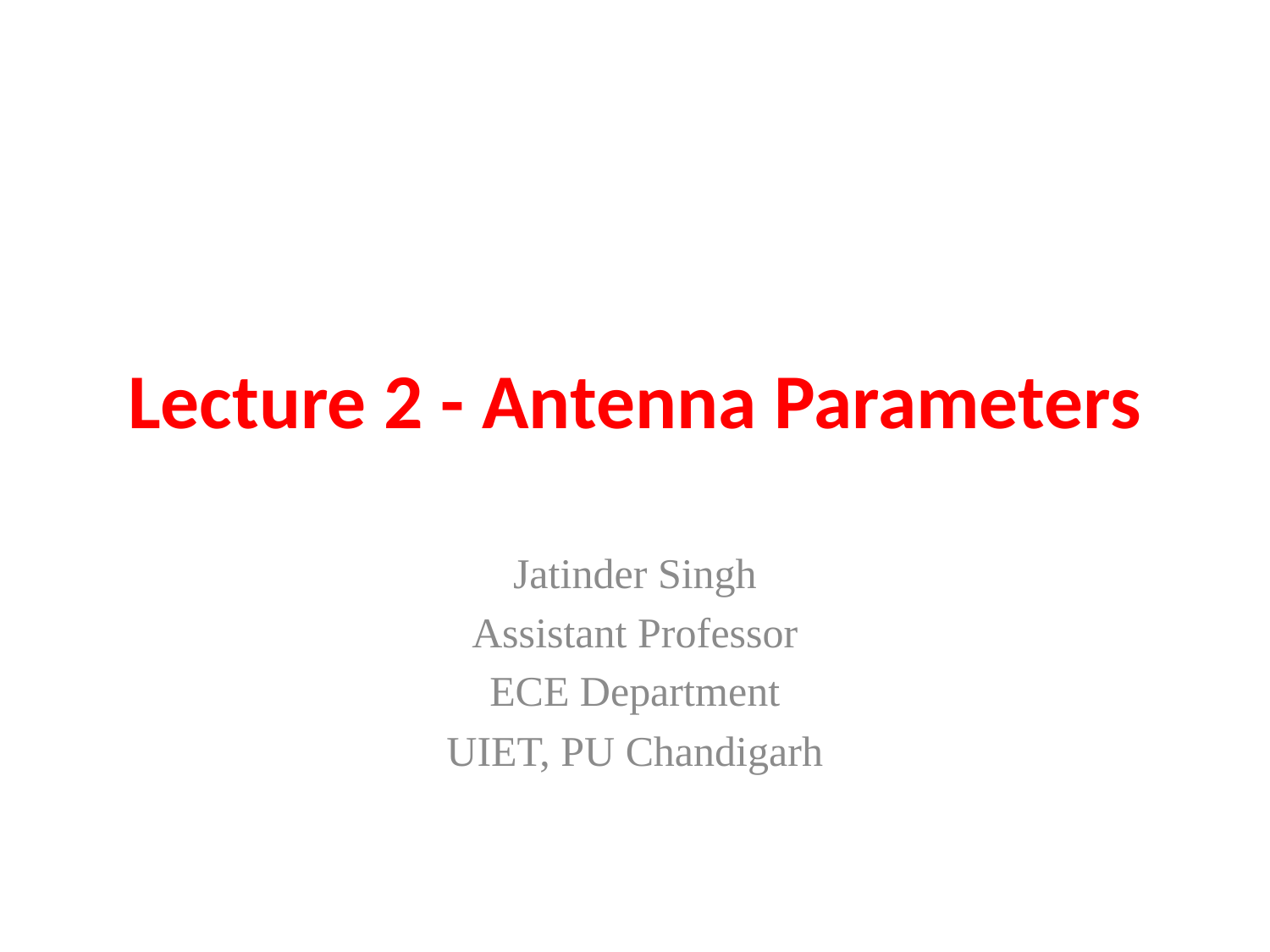

# Lecture 2 - Antenna Parameters
Jatinder Singh
Assistant Professor
ECE Department
UIET, PU Chandigarh